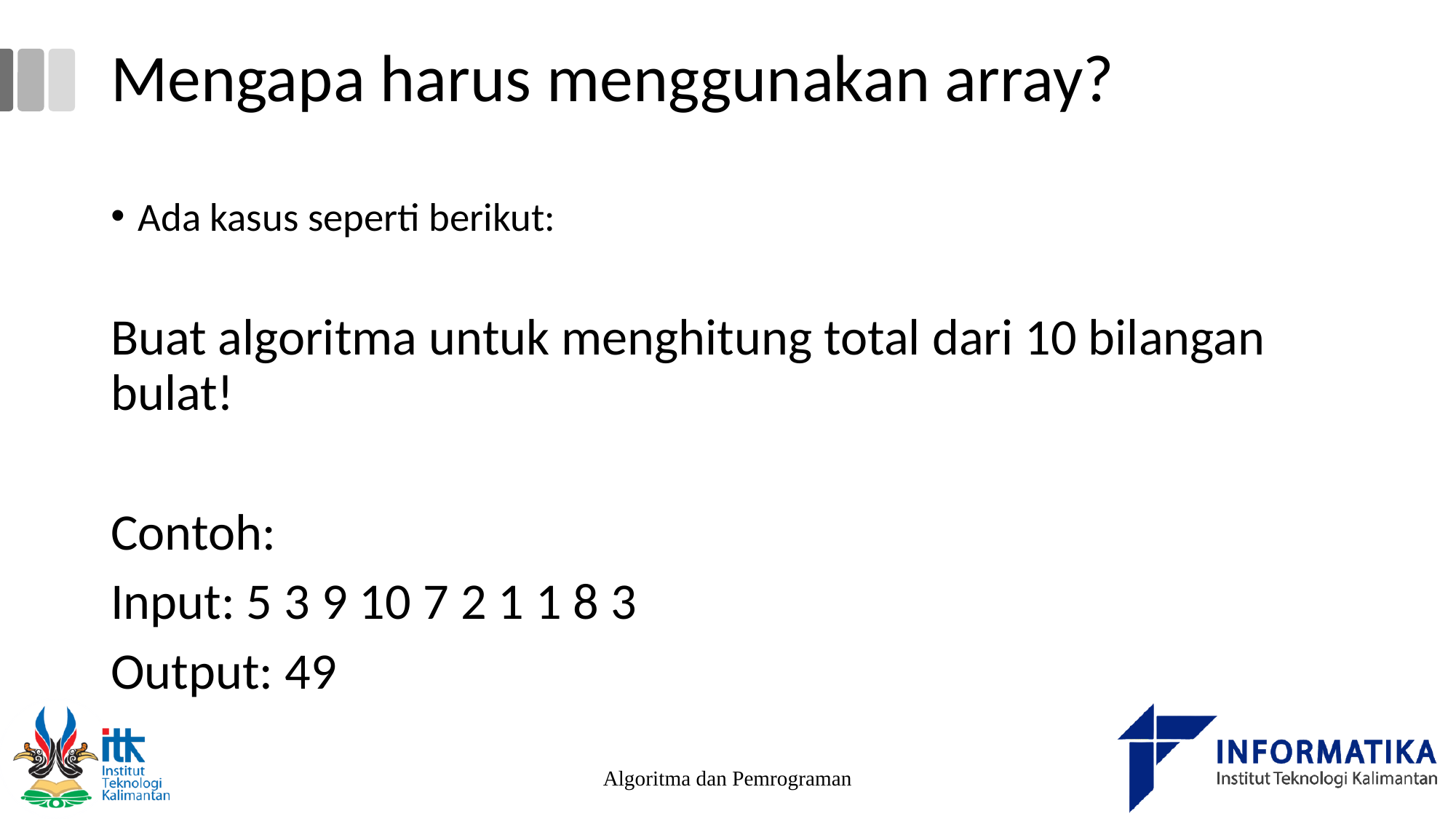

# Mengapa harus menggunakan array?
Ada kasus seperti berikut:

Buat algoritma untuk menghitung total dari 10 bilangan bulat!

Contoh:
Input: 5 3 9 10 7 2 1 1 8 3
Output: 49

Algoritma dan Pemrograman